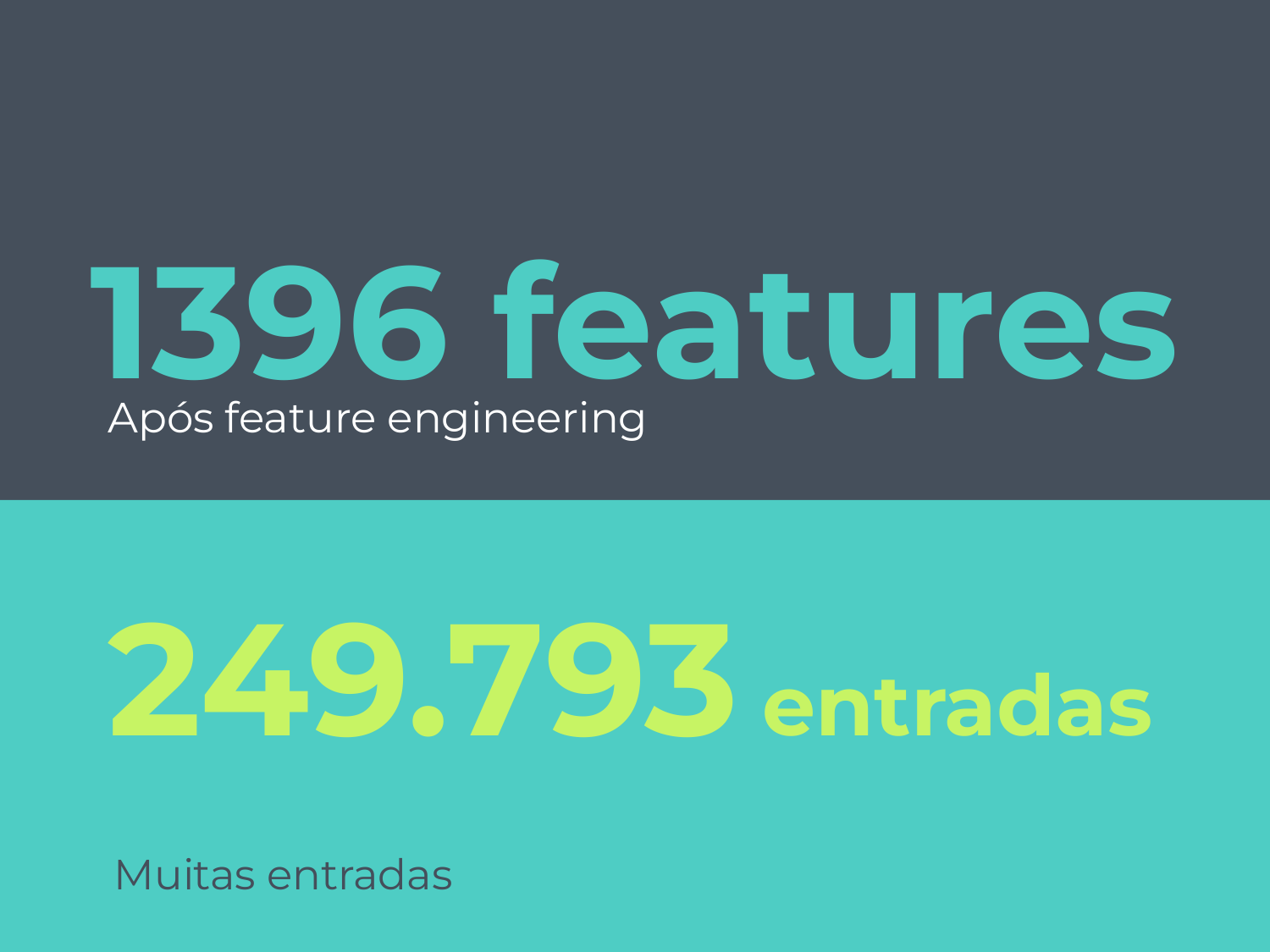

1396 features
Após feature engineering

249.793 entradas

Muitas entradas